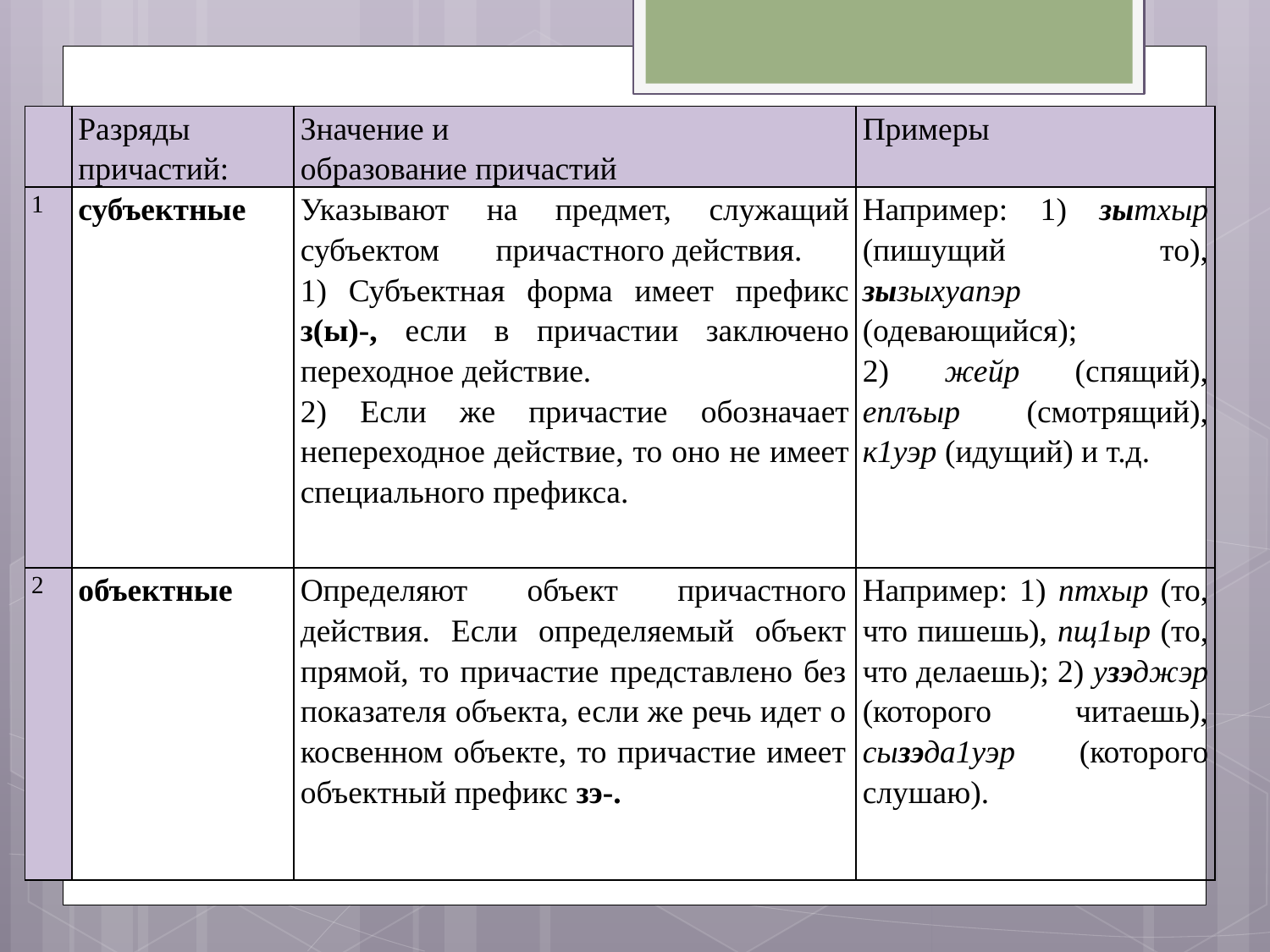

#
|  | Разряды причастий: | Значение и образование причастий | Примеры |
| --- | --- | --- | --- |
| 1 | субъектные | Указывают на предмет, служащий субъектом причастного действия. 1) Субъектная форма имеет префикс з(ы)-, если в причастии заключено переходное действие. 2) Если же причастие обозначает непереходное действие, то оно не имеет специального префикса. | Например: 1) зытхыр (пишущий то), зызыхуапэр (одевающийся); 2) жейр (спящий), еплъыр (смотрящий), к1уэр (идущий) и т.д. |
| 2 | объектные | Определяют объект причастного действия. Если определяемый объект прямой, то причастие представлено без показателя объекта, если же речь идет о косвенном объекте, то причастие имеет объектный префикс зэ-. | Например: 1) птхыр (то, что пишешь), пщ1ыр (то, что делаешь); 2) узэджэр (которого читаешь), сызэда1уэр (которого слушаю). |